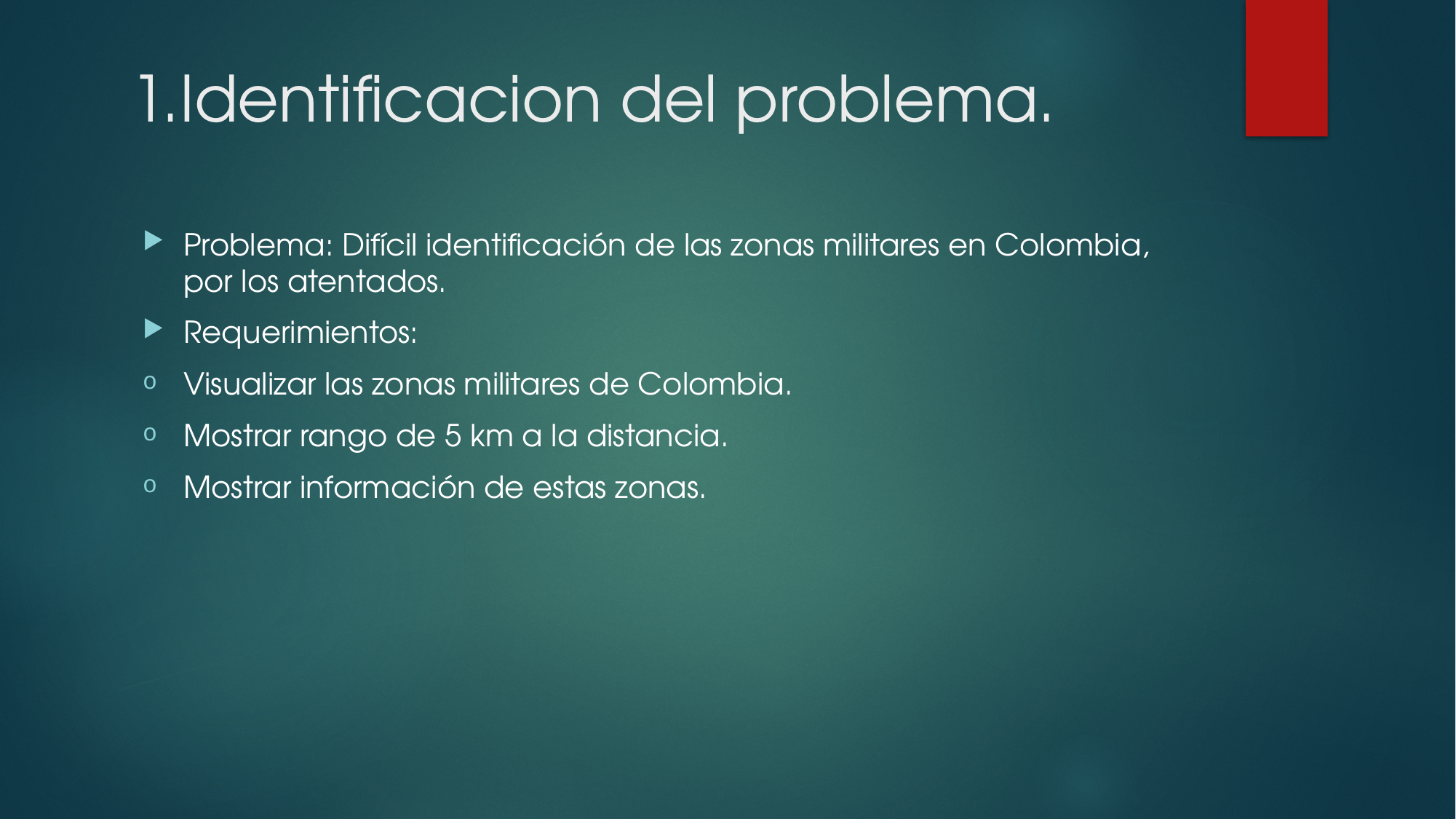

# 1.Identificacion del problema.
Problema: Difícil identificación de las zonas militares en Colombia, por los atentados.
Requerimientos:
Visualizar las zonas militares de Colombia.
Mostrar rango de 5 km a la distancia.
Mostrar información de estas zonas.